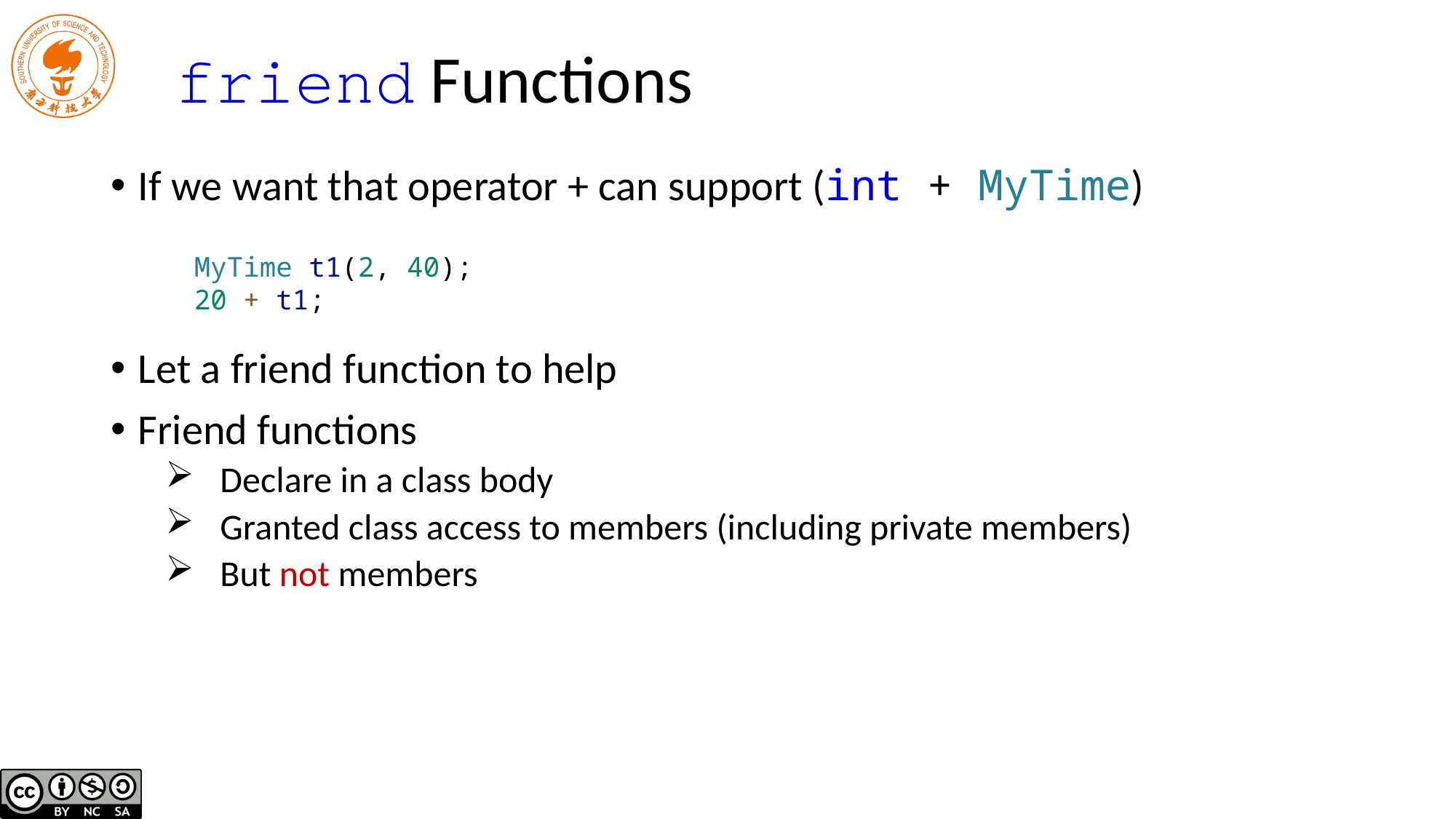

# friend Functions
If we want that operator + can support (int + MyTime)

Let a friend function to help
Friend functions
Declare in a class body
Granted class access to members (including private members)
But not members
MyTime t1(2, 40);
20 + t1;